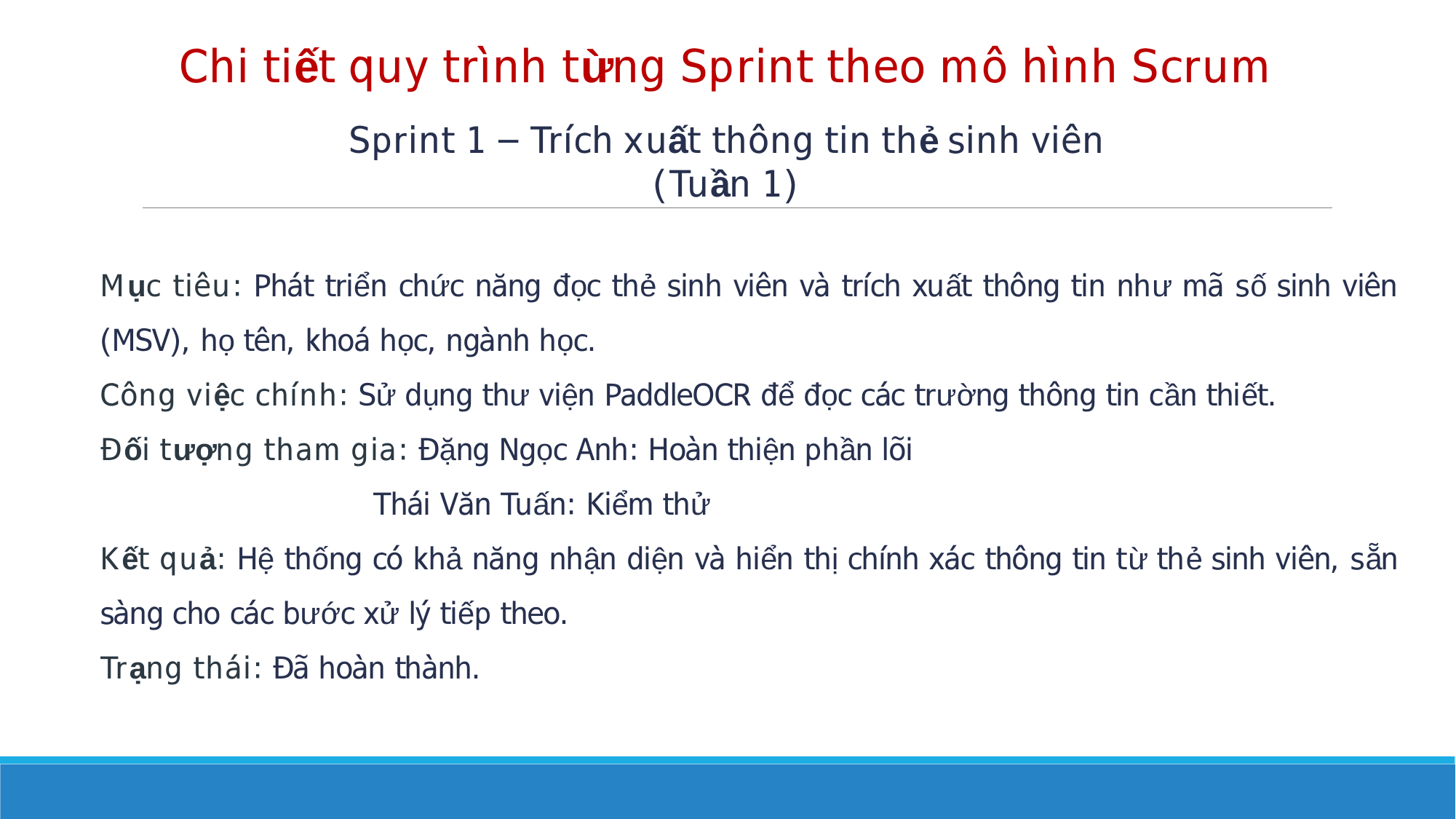

# Chi tiết quy trình từng Sprint theo mô hình Scrum
Sprint 1 – Trích xuất thông tin thẻ sinh viên (Tuần 1)
Mục tiêu: Phát triển chức năng đọc thẻ sinh viên và trích xuất thông tin như mã số sinh viên (MSV), họ tên, khoá học, ngành học.
Công việc chính: Sử dụng thư viện PaddleOCR để đọc các trường thông tin cần thiết.
Đối tượng tham gia: Đặng Ngọc Anh: Hoàn thiện phần lõi
Thái Văn Tuấn: Kiểm thử
Kết quả: Hệ thống có khả năng nhận diện và hiển thị chính xác thông tin từ thẻ sinh viên, sẵn sàng cho các bước xử lý tiếp theo.
Trạng thái: Đã hoàn thành.